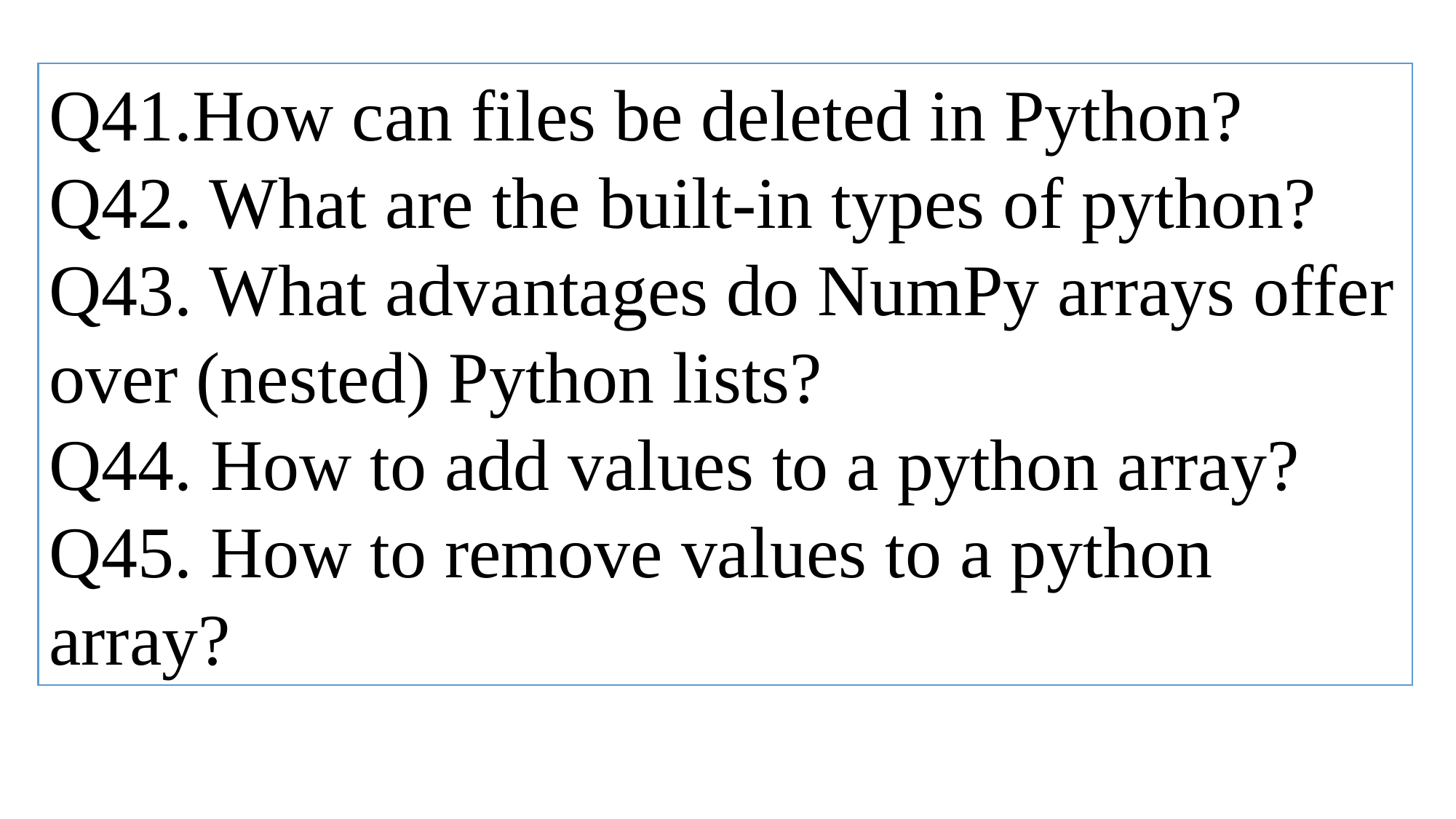

Q41.How can files be deleted in Python?
Q42. What are the built-in types of python?
Q43. What advantages do NumPy arrays offer over (nested) Python lists?
Q44. How to add values to a python array?
Q45. How to remove values to a python array?